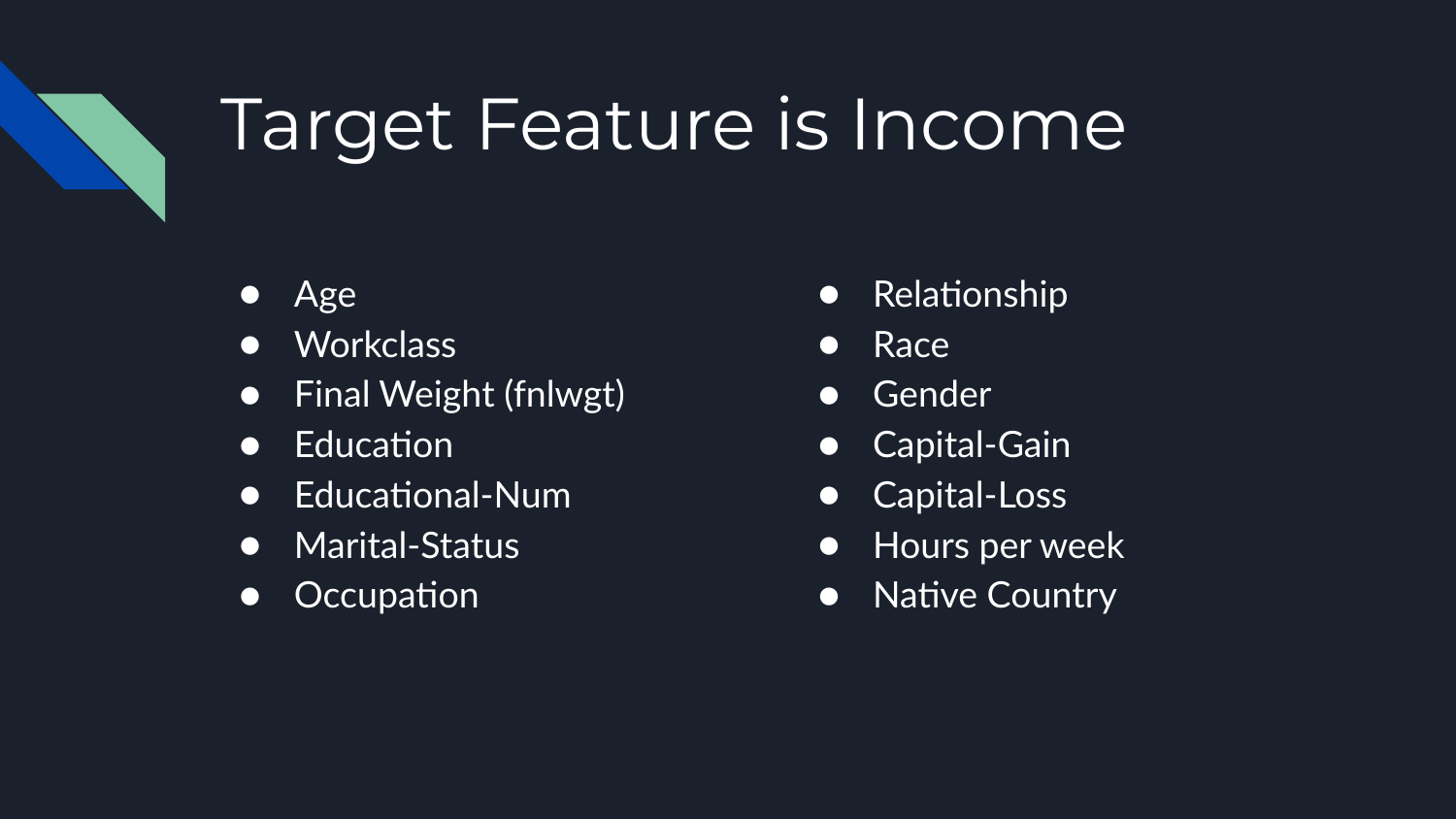

# Target Feature is Income
Age
Workclass
Final Weight (fnlwgt)
Education
Educational-Num
Marital-Status
Occupation
Relationship
Race
Gender
Capital-Gain
Capital-Loss
Hours per week
Native Country